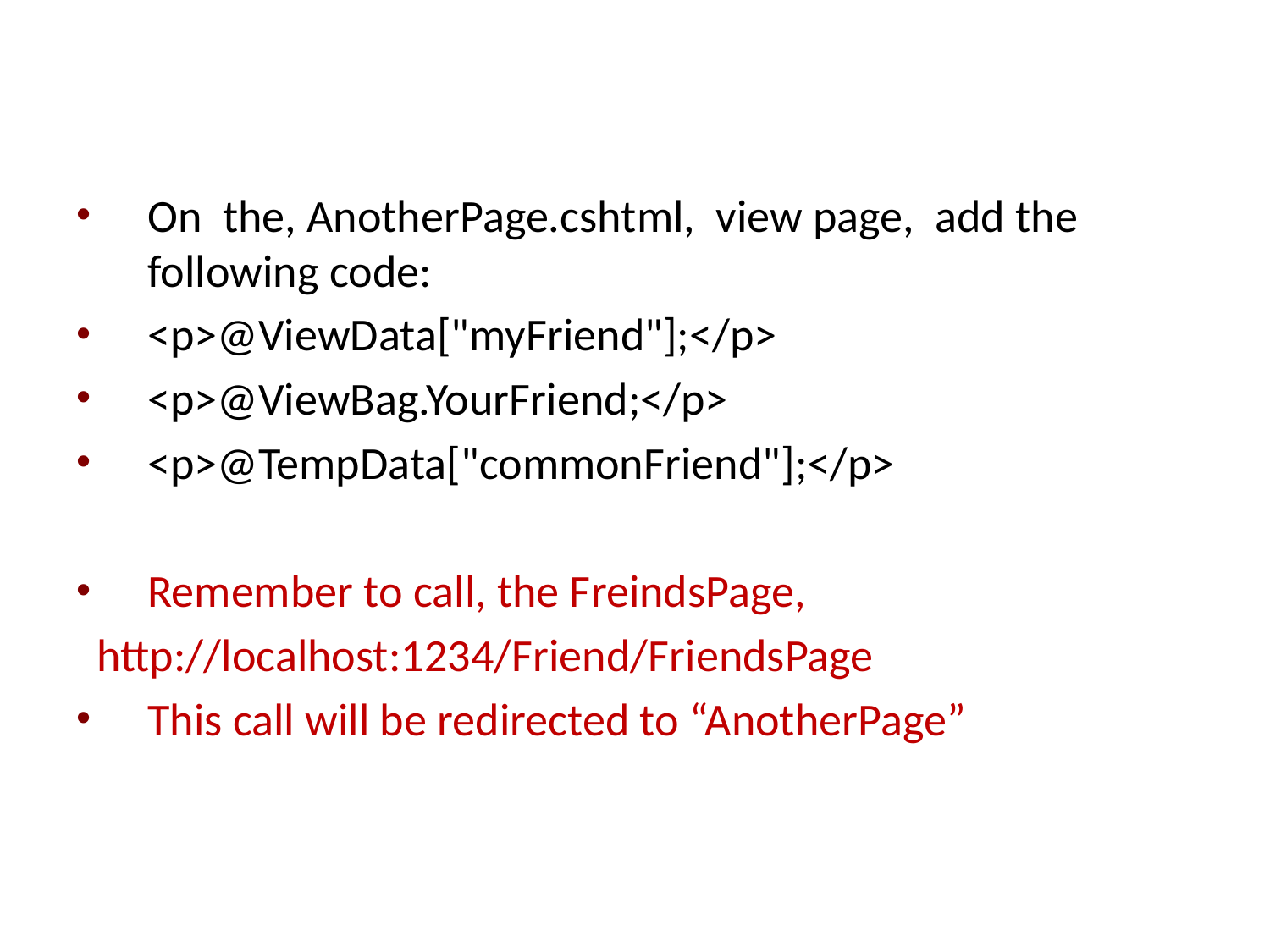

#
On  the, AnotherPage.cshtml,  view page,  add the following code:
<p>@ViewData["myFriend"];</p>
<p>@ViewBag.YourFriend;</p>
<p>@TempData["commonFriend"];</p>

Remember to call, the FreindsPage,
  http://localhost:1234/Friend/FriendsPage
This call will be redirected to “AnotherPage”